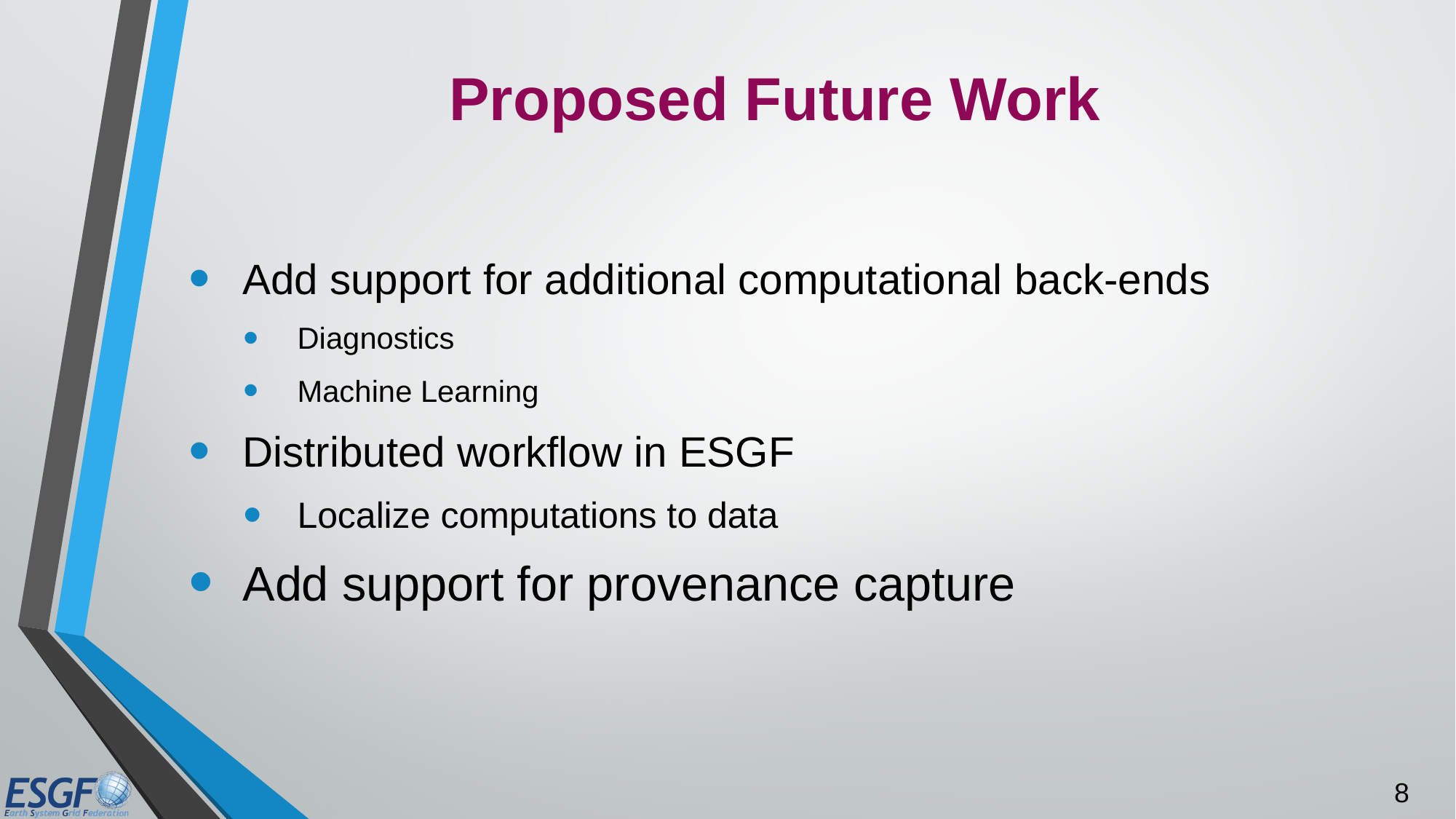

# Proposed Future Work
Add support for additional computational back-ends
Diagnostics
Machine Learning
Distributed workflow in ESGF
Localize computations to data
Add support for provenance capture